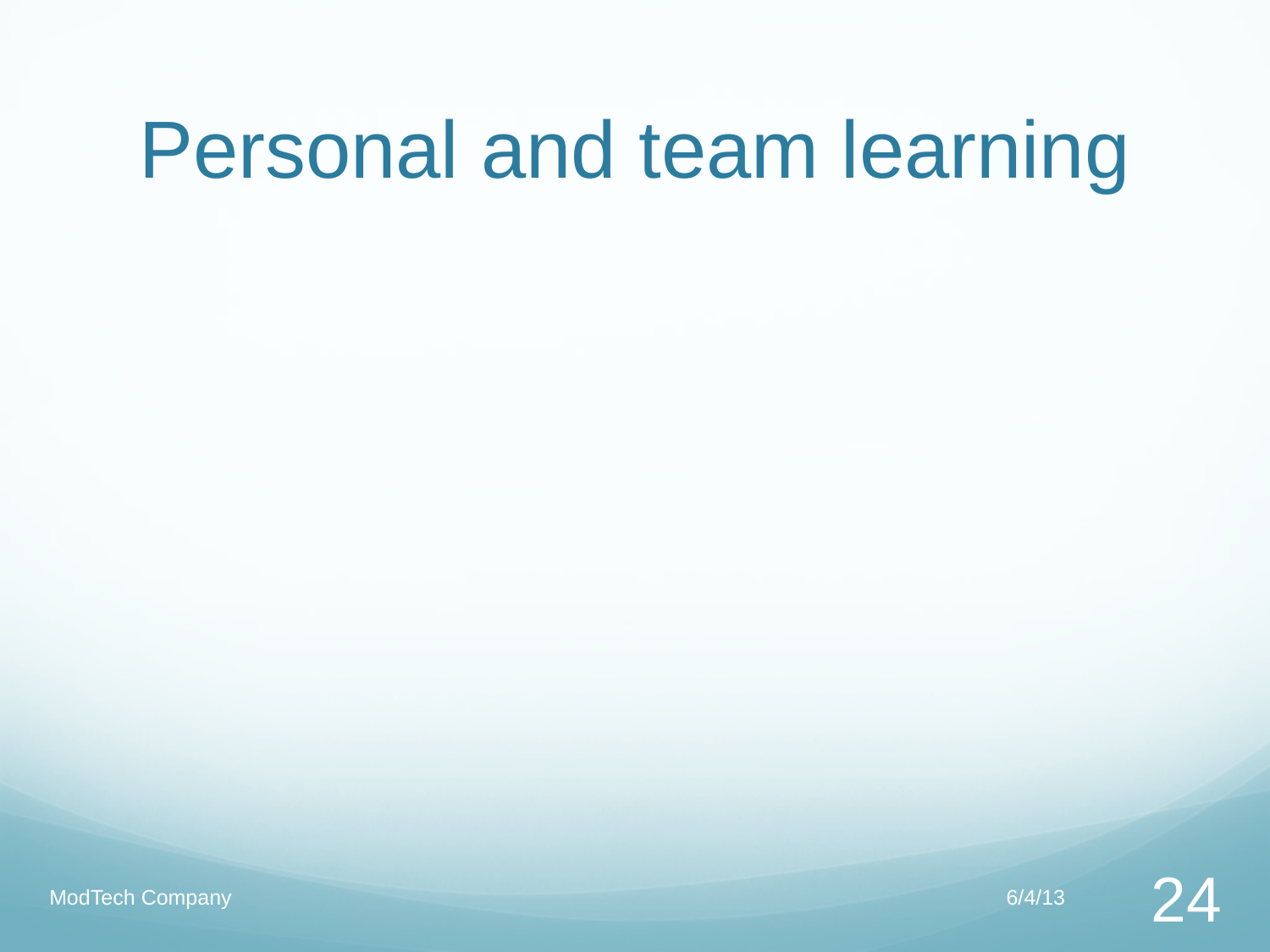

# Personal and team learning

ModTech Company
6/4/13
24